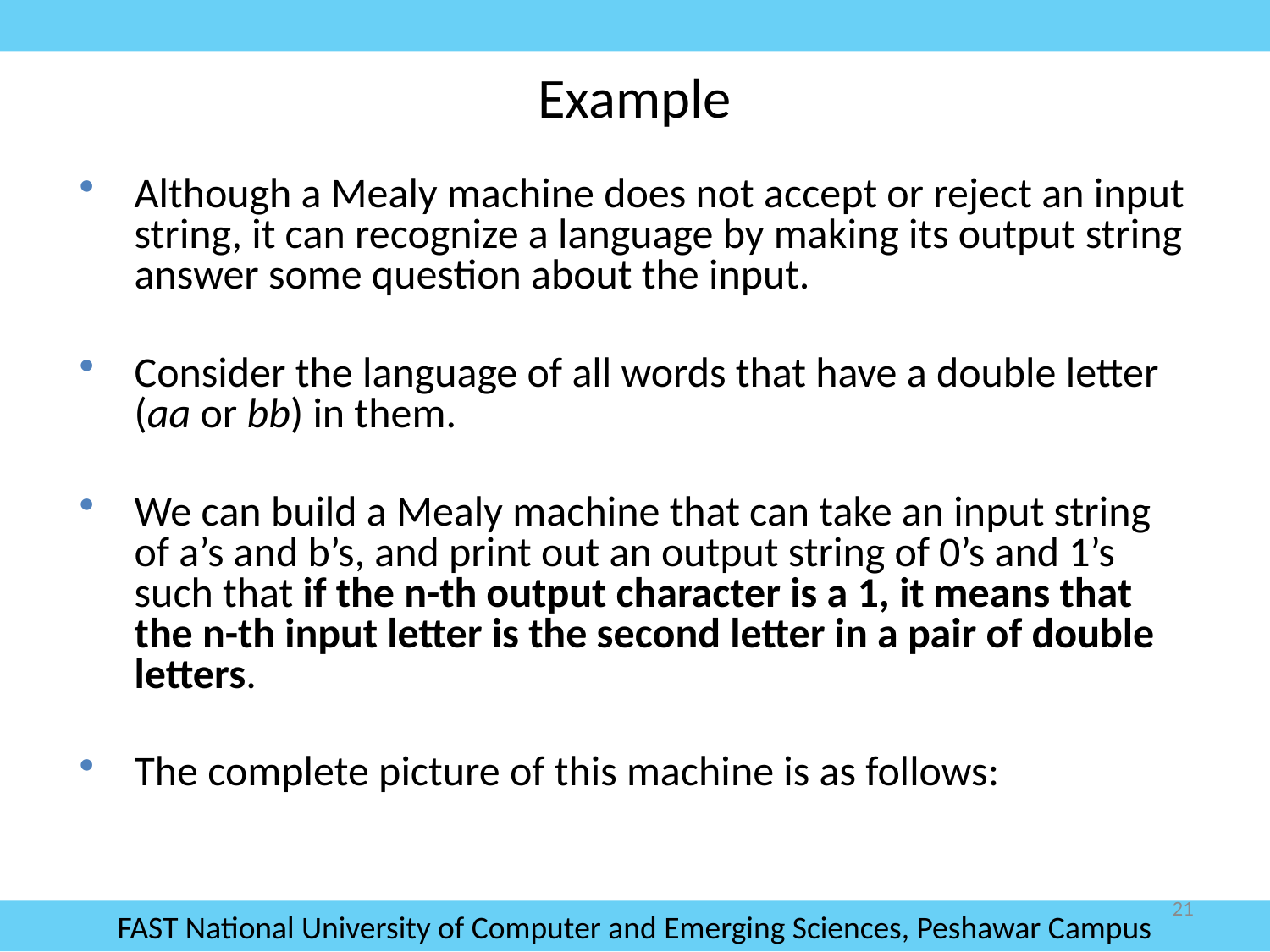

# Example
Although a Mealy machine does not accept or reject an input string, it can recognize a language by making its output string answer some question about the input.

Consider the language of all words that have a double letter (aa or bb) in them.

We can build a Mealy machine that can take an input string of a’s and b’s, and print out an output string of 0’s and 1’s such that if the n-th output character is a 1, it means that the n-th input letter is the second letter in a pair of double letters.

The complete picture of this machine is as follows:
21